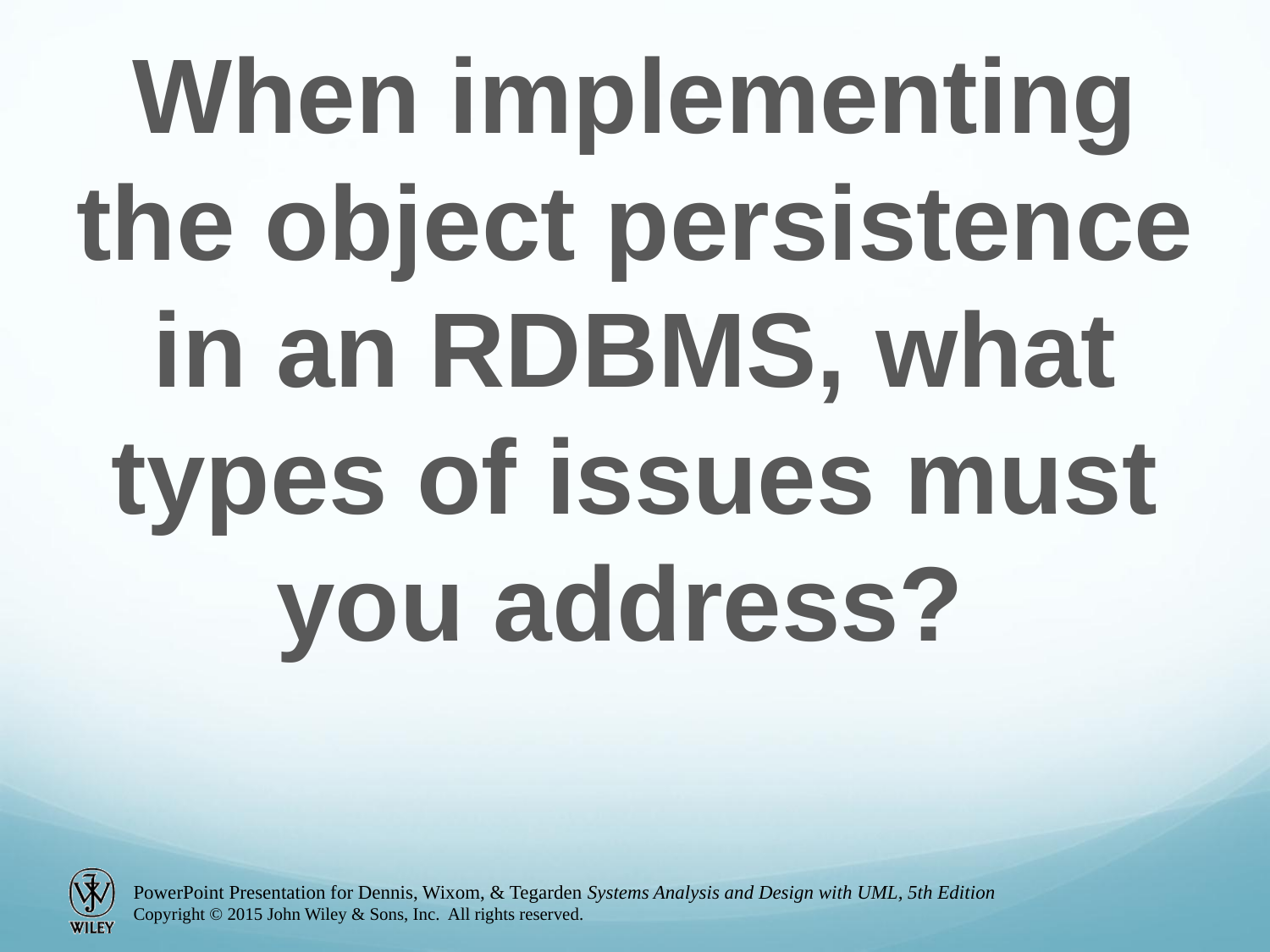

When implementing the object persistence in an RDBMS, what types of issues must you address?